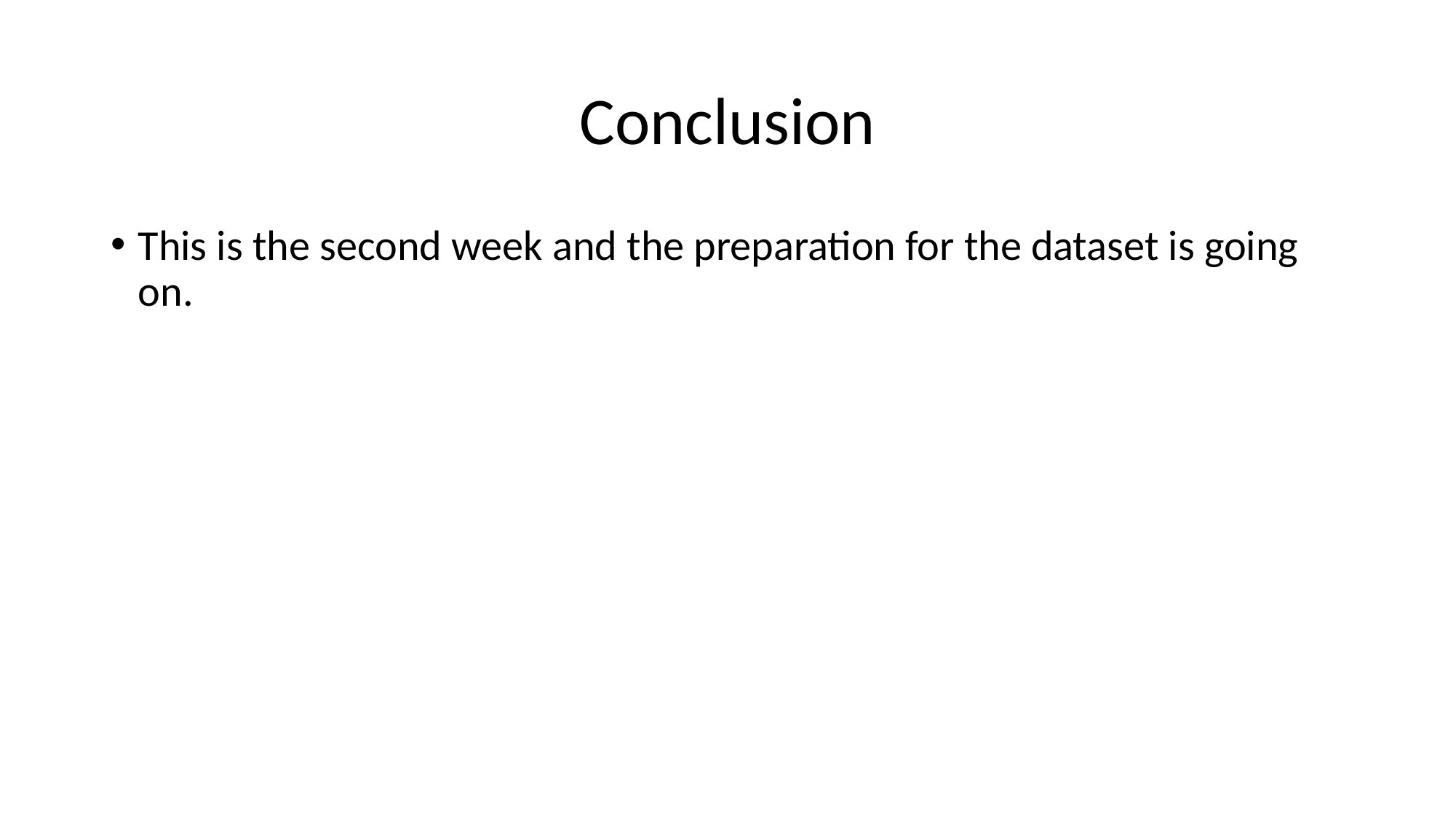

# Conclusion
This is the second week and the preparation for the dataset is going on.